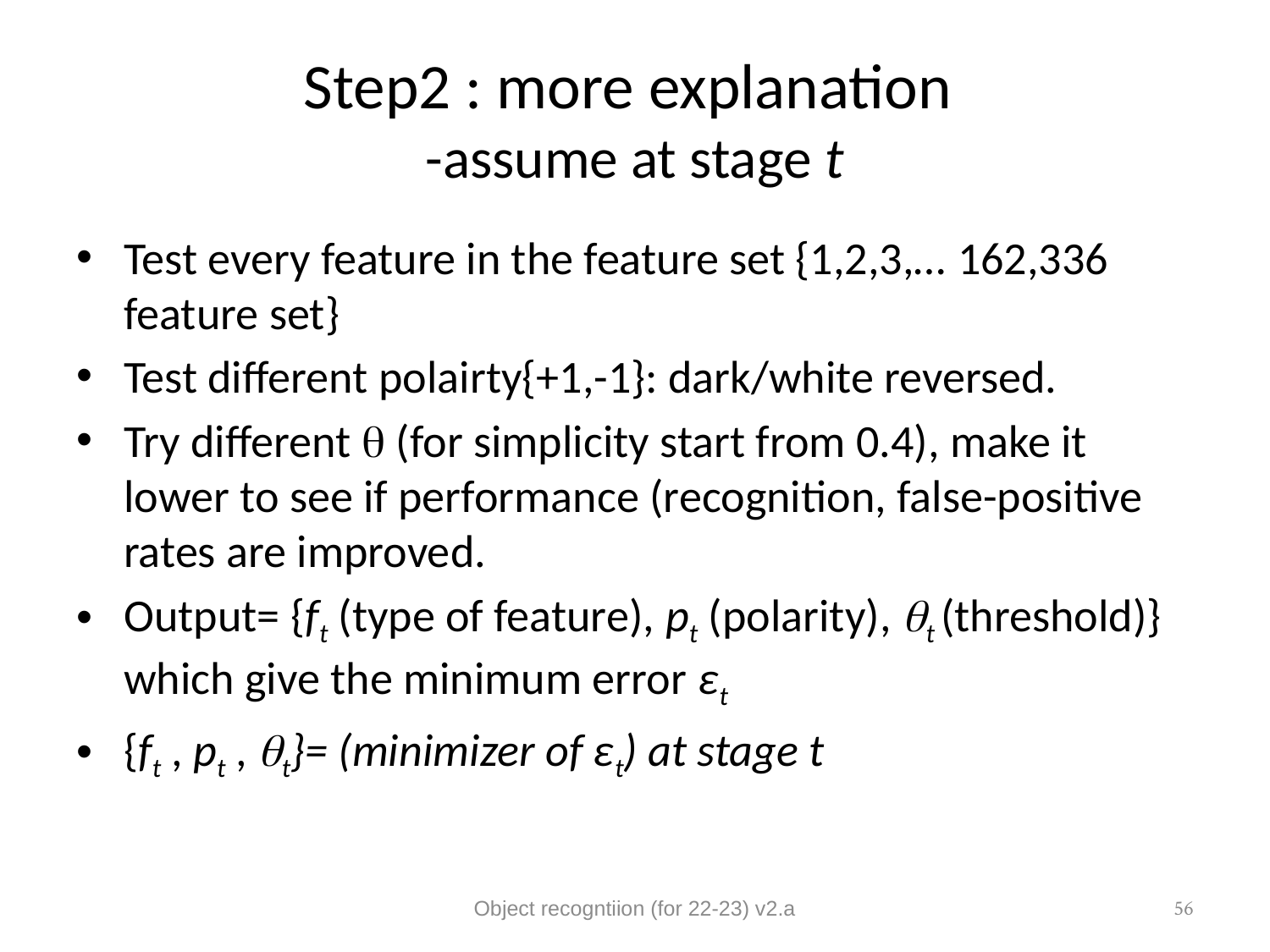

# Step2 : more explanation -assume at stage t
Test every feature in the feature set {1,2,3,… 162,336 feature set}
Test different polairty{+1,-1}: dark/white reversed.
Try different θ (for simplicity start from 0.4), make it lower to see if performance (recognition, false-positive rates are improved.
Output= {ft (type of feature), pt (polarity), θt (threshold)} which give the minimum error ɛt
{ft , pt , θt}= (minimizer of ɛt) at stage t

Object recogntiion (for 22-23) v2.a
56